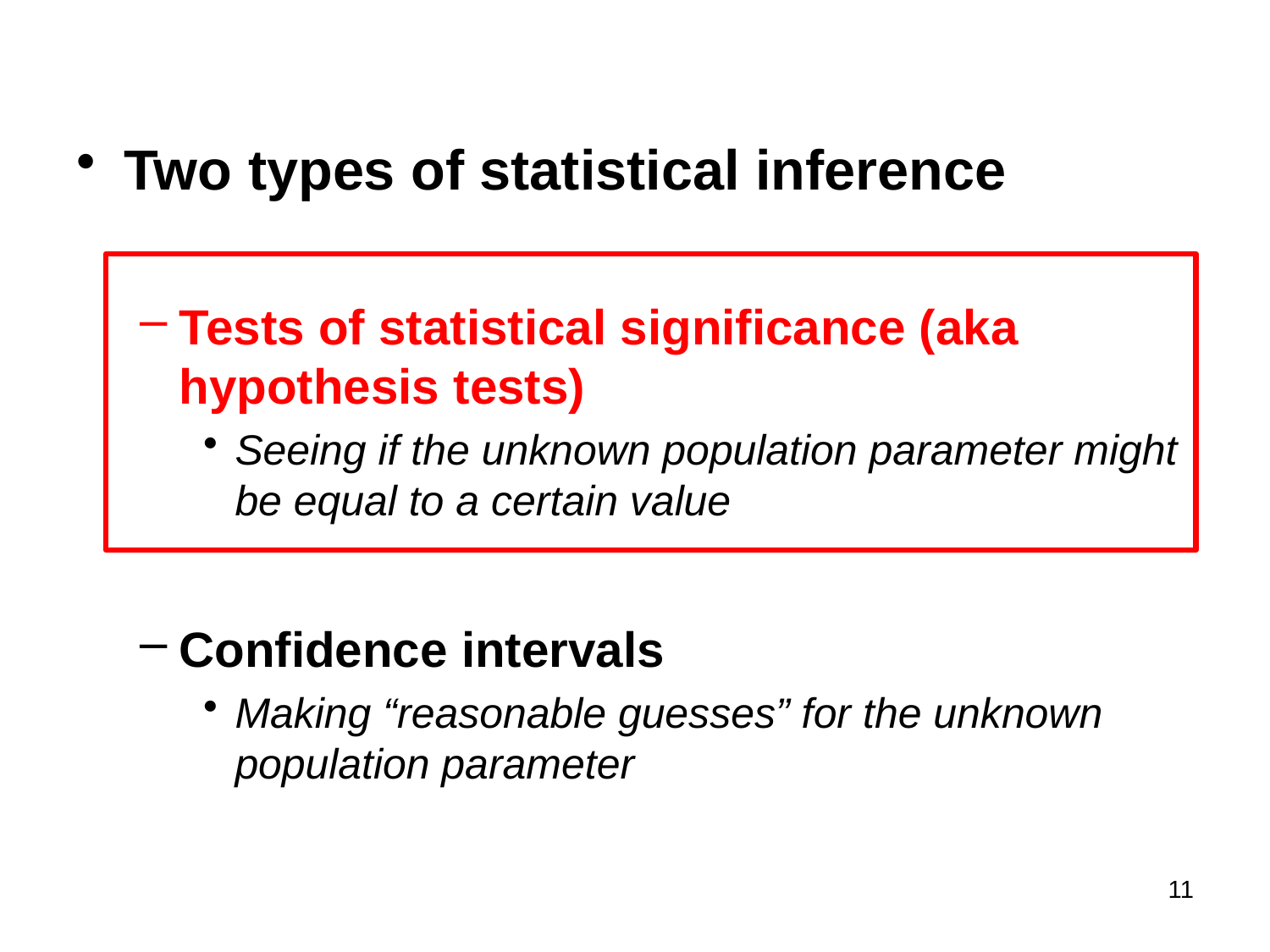

Two types of statistical inference

Tests of statistical significance (aka hypothesis tests)
Seeing if the unknown population parameter might be equal to a certain value

Confidence intervals
Making “reasonable guesses” for the unknown population parameter

11
#